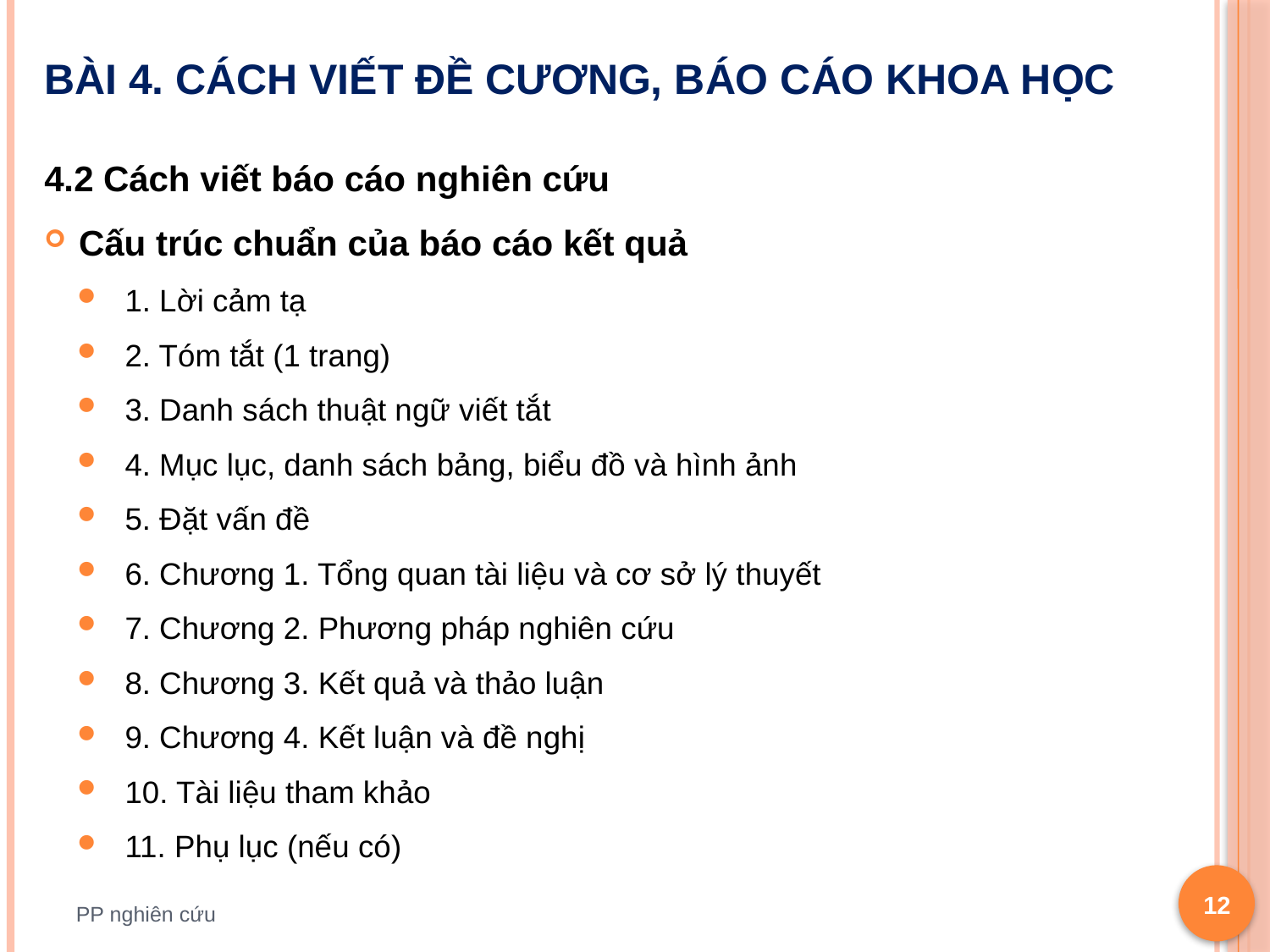

# Bài 4. Cách viết đề cương, báo cáo khoa học
4.2 Cách viết báo cáo nghiên cứu
Cấu trúc chuẩn của báo cáo kết quả
1. Lời cảm tạ
2. Tóm tắt (1 trang)
3. Danh sách thuật ngữ viết tắt
4. Mục lục, danh sách bảng, biểu đồ và hình ảnh
5. Đặt vấn đề
6. Chương 1. Tổng quan tài liệu và cơ sở lý thuyết
7. Chương 2. Phương pháp nghiên cứu
8. Chương 3. Kết quả và thảo luận
9. Chương 4. Kết luận và đề nghị
10. Tài liệu tham khảo
11. Phụ lục (nếu có)
12
PP nghiên cứu